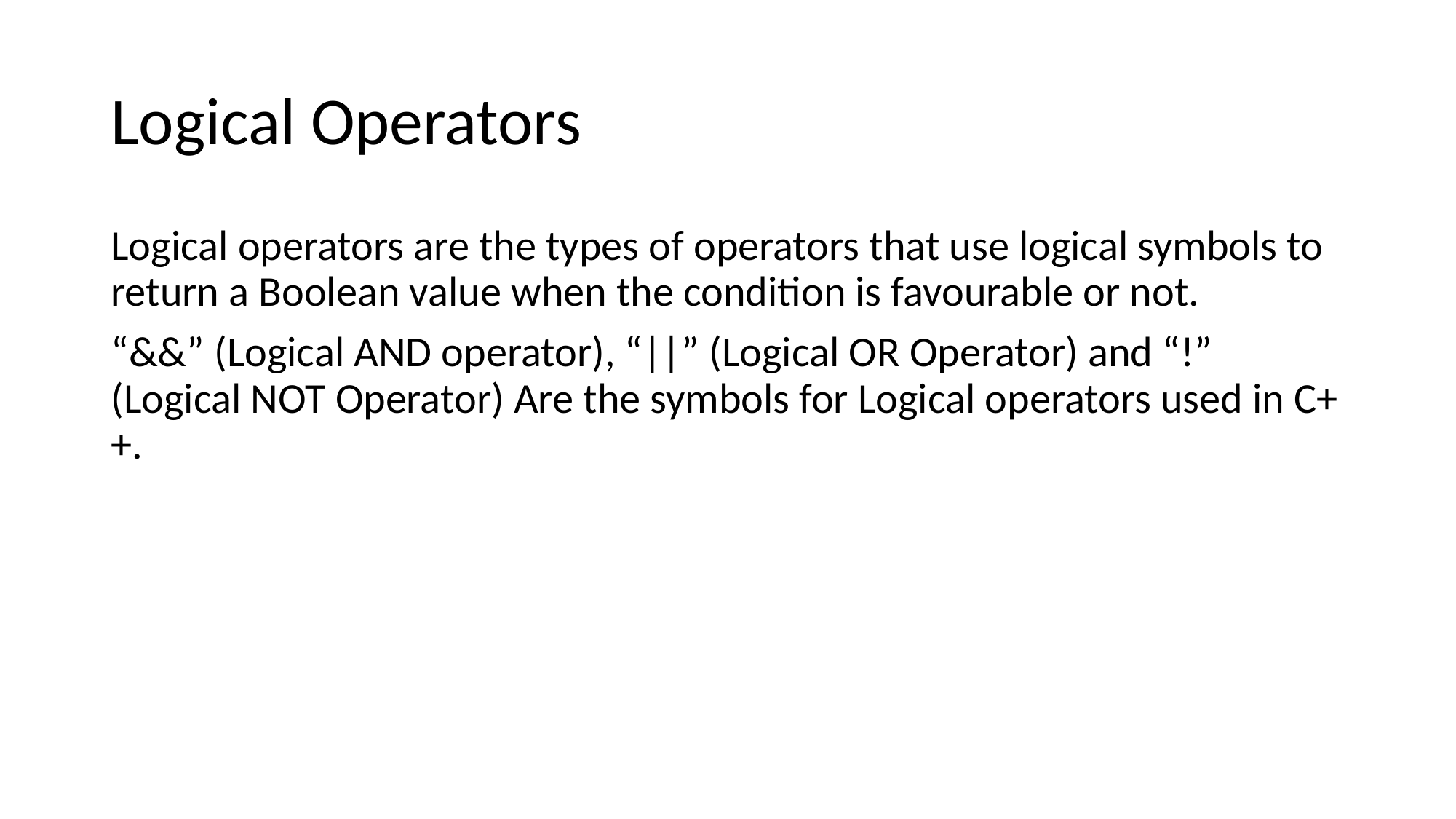

# Logical Operators
Logical operators are the types of operators that use logical symbols to return a Boolean value when the condition is favourable or not.
“&&” (Logical AND operator), “||” (Logical OR Operator) and “!” (Logical NOT Operator) Are the symbols for Logical operators used in C++.